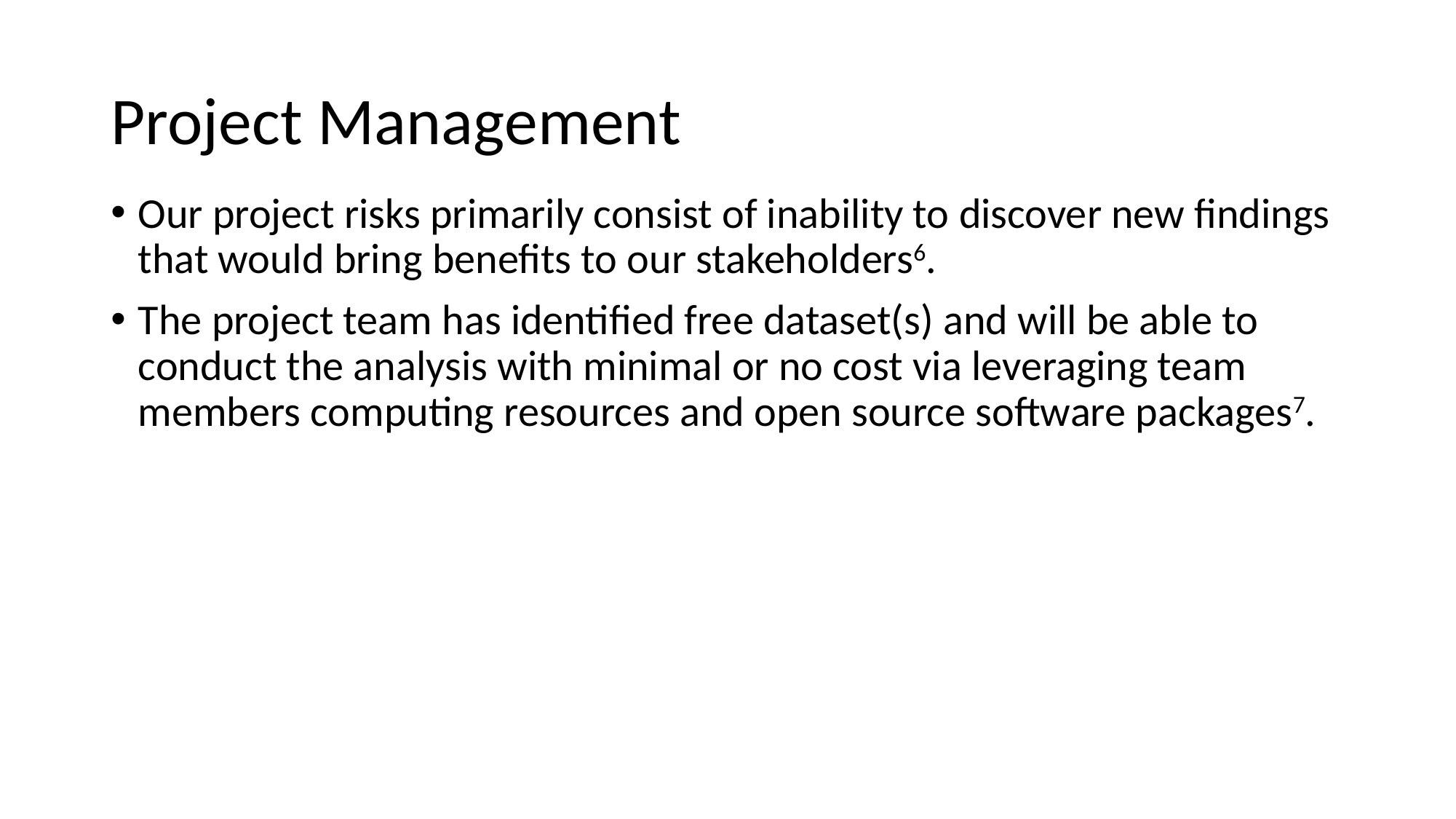

# Project Management
Our project risks primarily consist of inability to discover new findings that would bring benefits to our stakeholders6.
The project team has identified free dataset(s) and will be able to conduct the analysis with minimal or no cost via leveraging team members computing resources and open source software packages7.